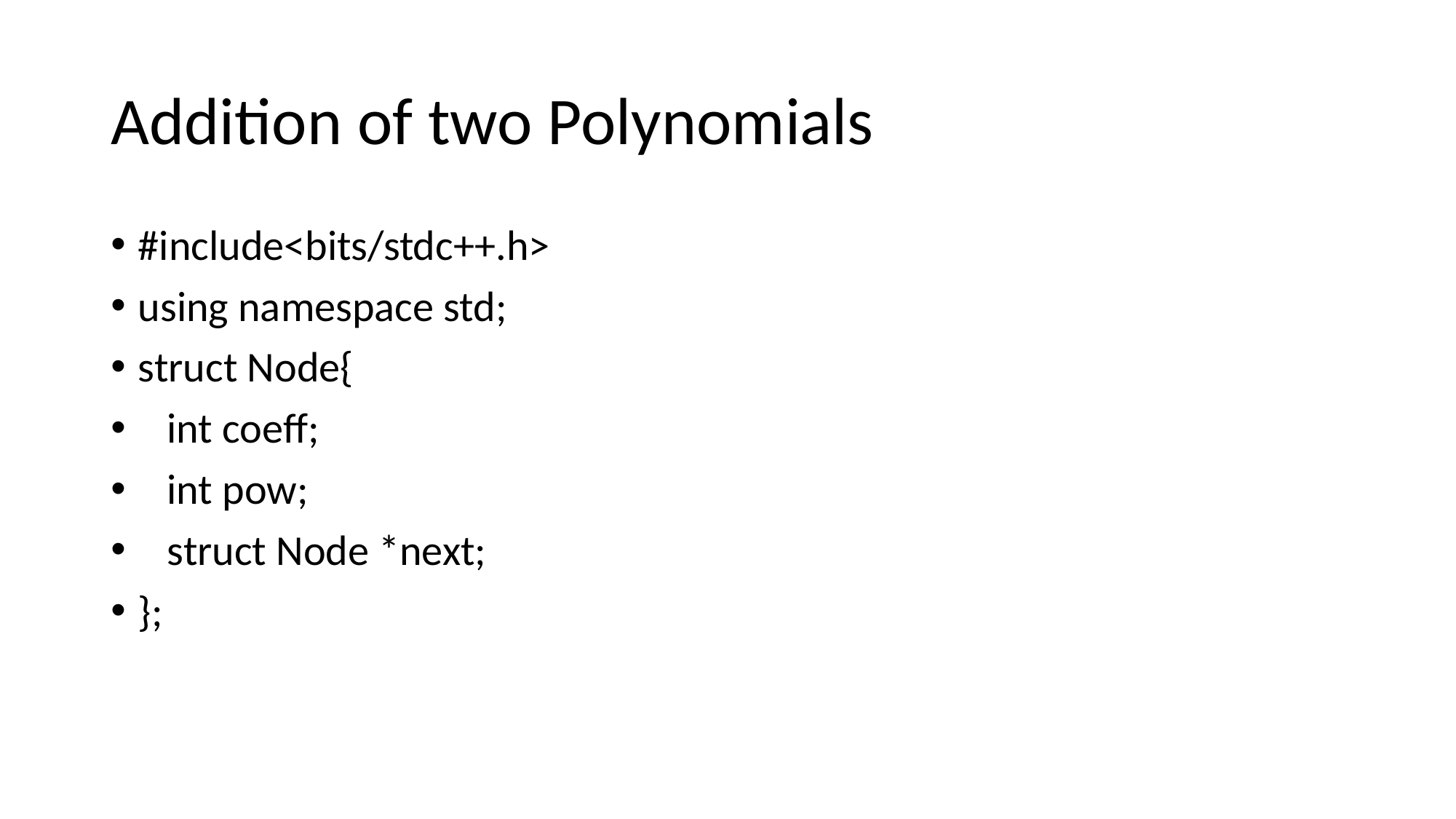

# Addition of two Polynomials
#include<bits/stdc++.h>
using namespace std;
struct Node{
   int coeff;
   int pow;
   struct Node *next;
};